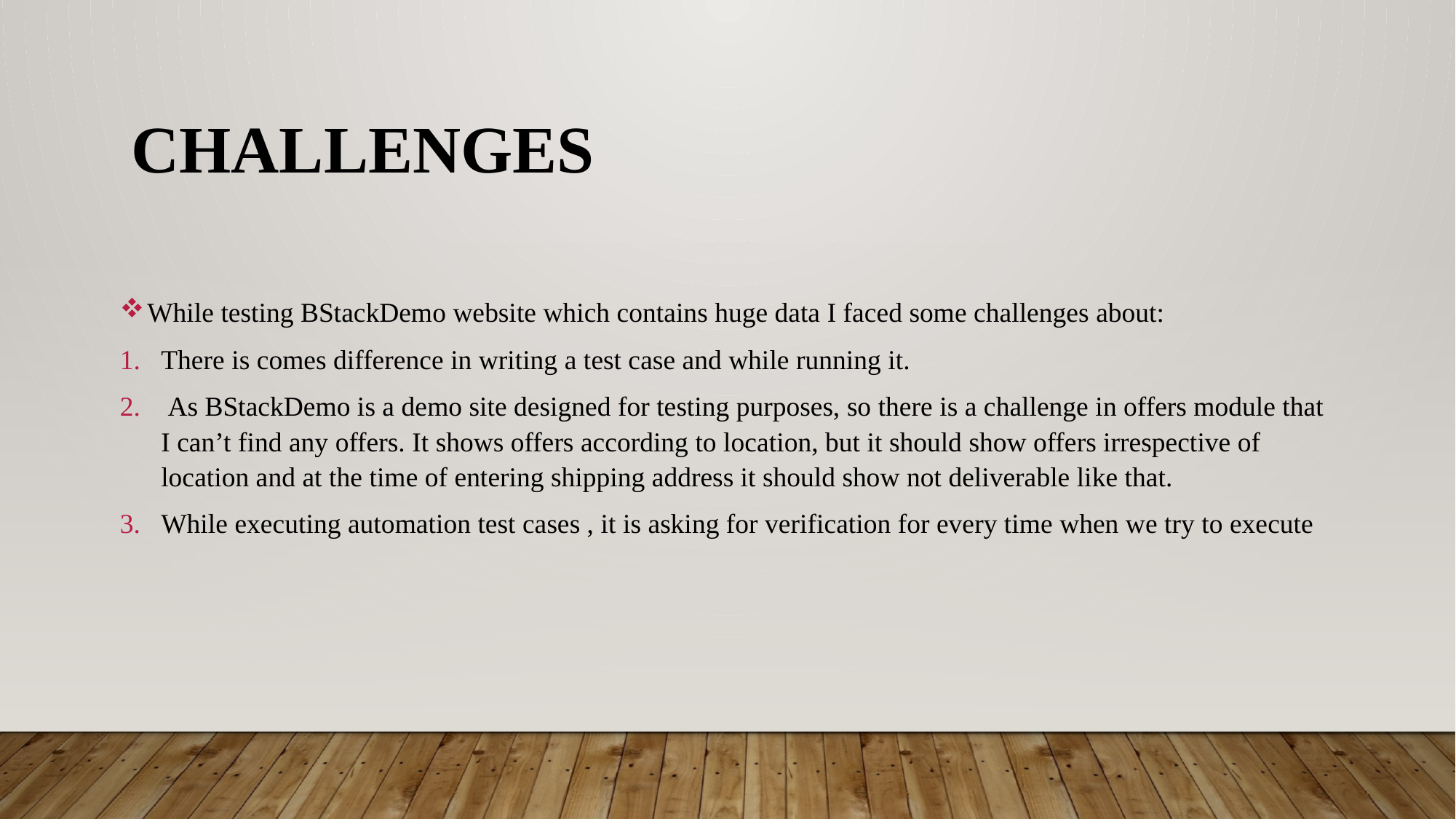

# Challenges
While testing BStackDemo website which contains huge data I faced some challenges about:
There is comes difference in writing a test case and while running it.
 As BStackDemo is a demo site designed for testing purposes, so there is a challenge in offers module that I can’t find any offers. It shows offers according to location, but it should show offers irrespective of location and at the time of entering shipping address it should show not deliverable like that.
While executing automation test cases , it is asking for verification for every time when we try to execute